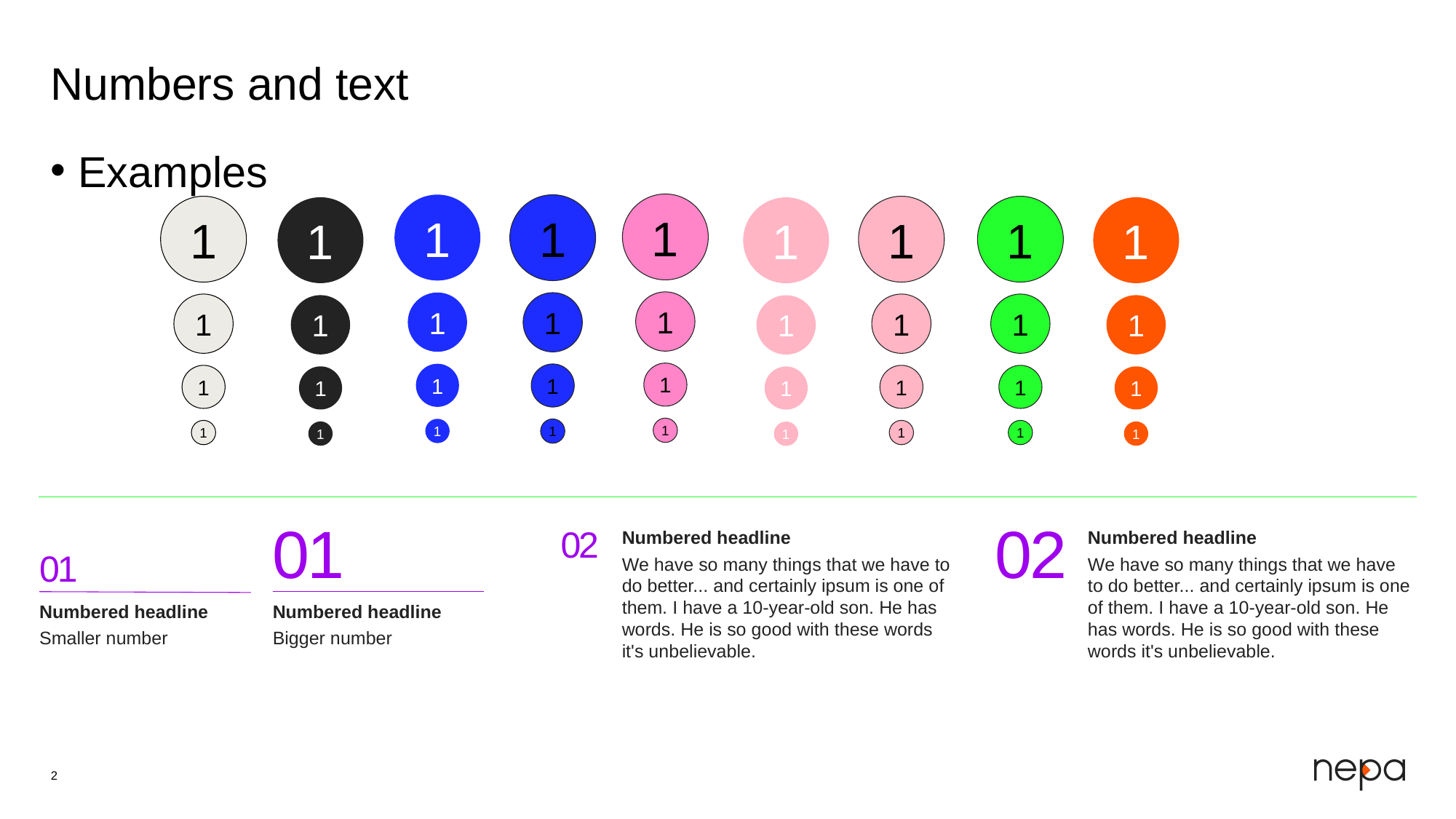

# Numbers and text
Examples

1
1
1
1
1
1
1
1
1
1
1
1
1
1
1
1
1
1
1
1
1
1
1
1
1
1
1
1
1
1
1
1
1
1
1
1
01
02
Numbered headline
We have so many things that we have to do better... and certainly ipsum is one of them. I have a 10-year-old son. He has words. He is so good with these words it's unbelievable.
02
Numbered headline
We have so many things that we have to do better... and certainly ipsum is one of them. I have a 10-year-old son. He has words. He is so good with these words it's unbelievable.
01
Numbered headline
Smaller number
Numbered headline
Bigger number
2